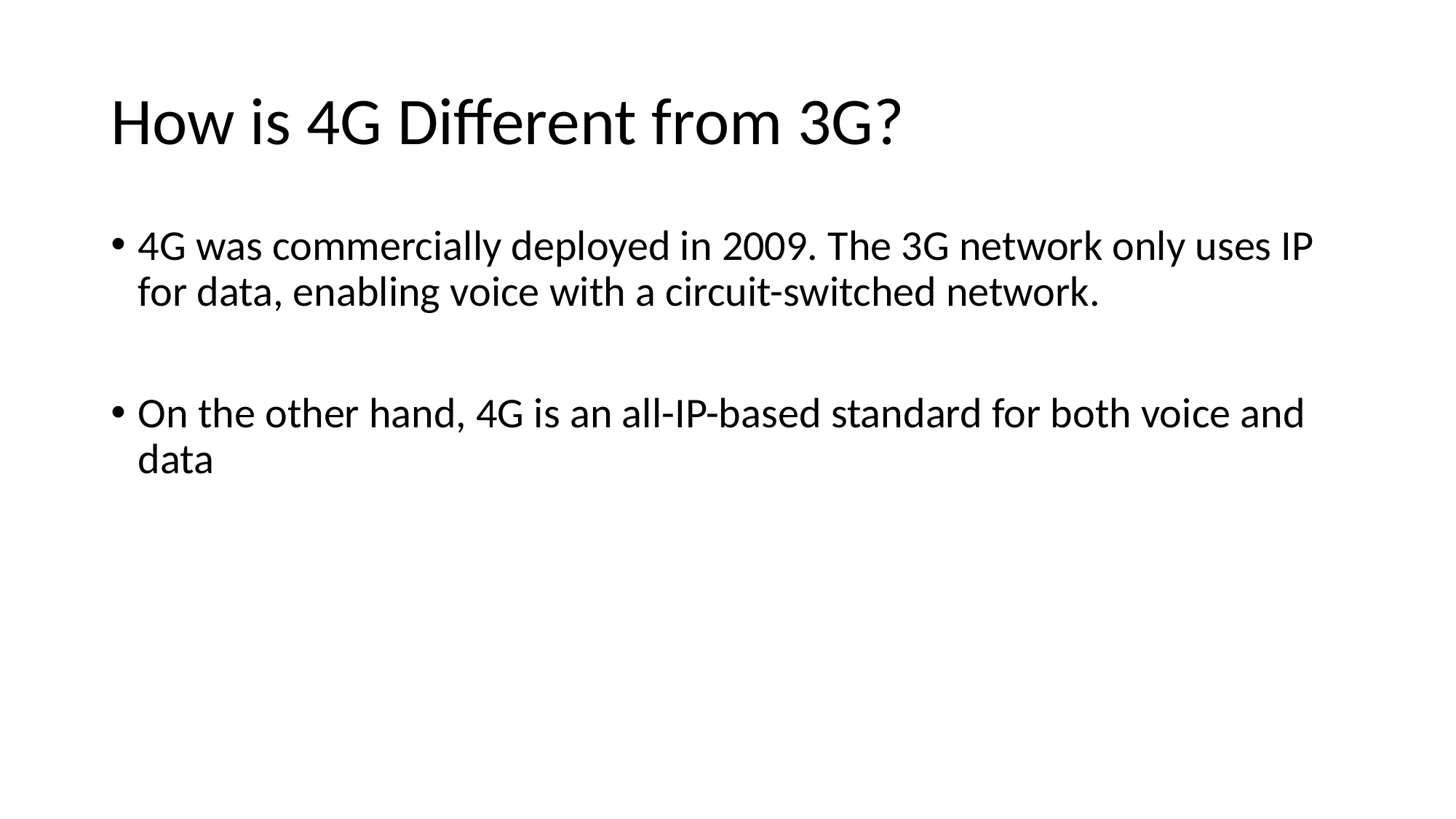

# How is 4G Different from 3G?
4G was commercially deployed in 2009. The 3G network only uses IP for data, enabling voice with a circuit-switched network.

On the other hand, 4G is an all-IP-based standard for both voice and data